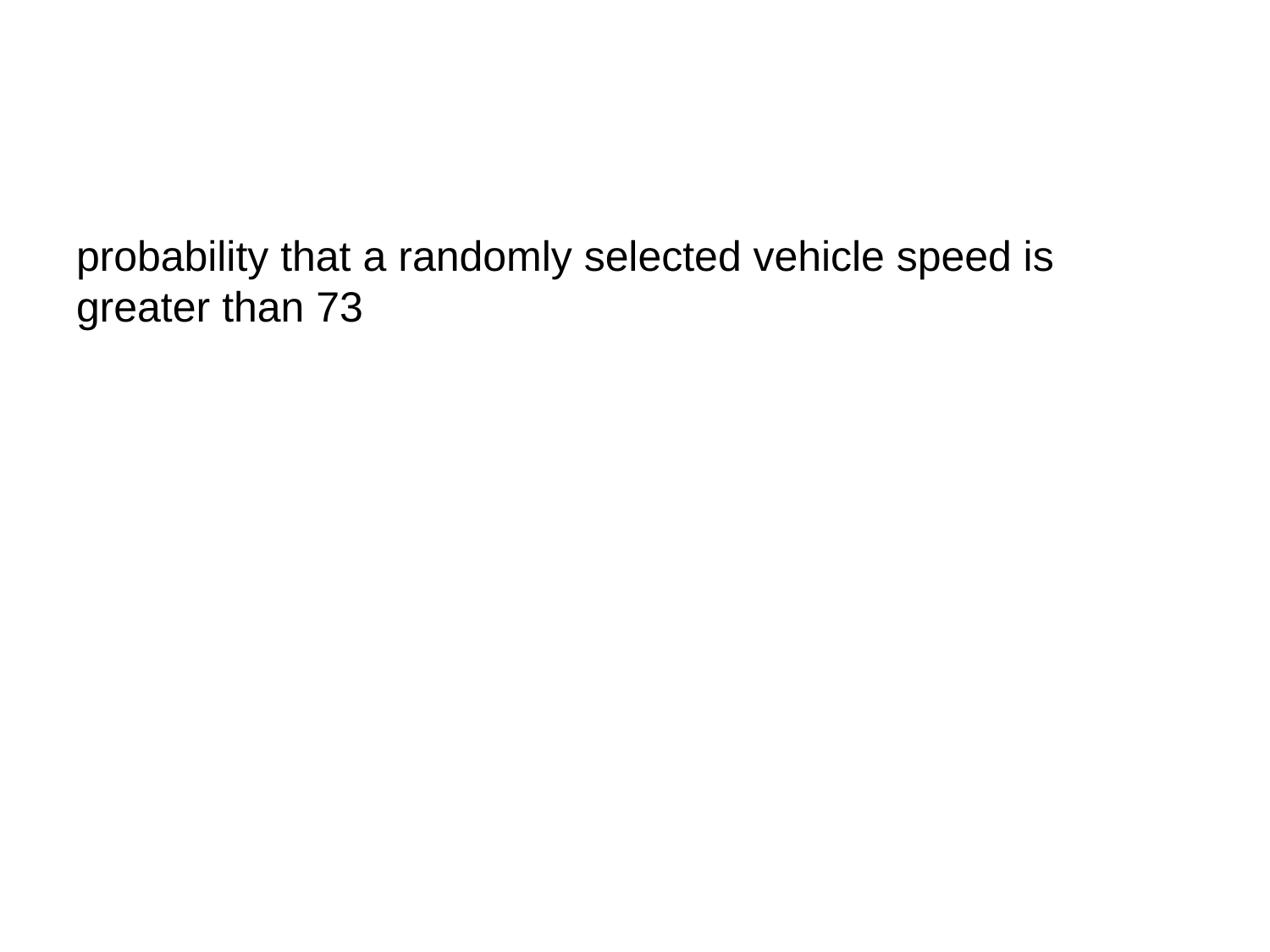

#
probability that a randomly selected vehicle speed is greater than 73